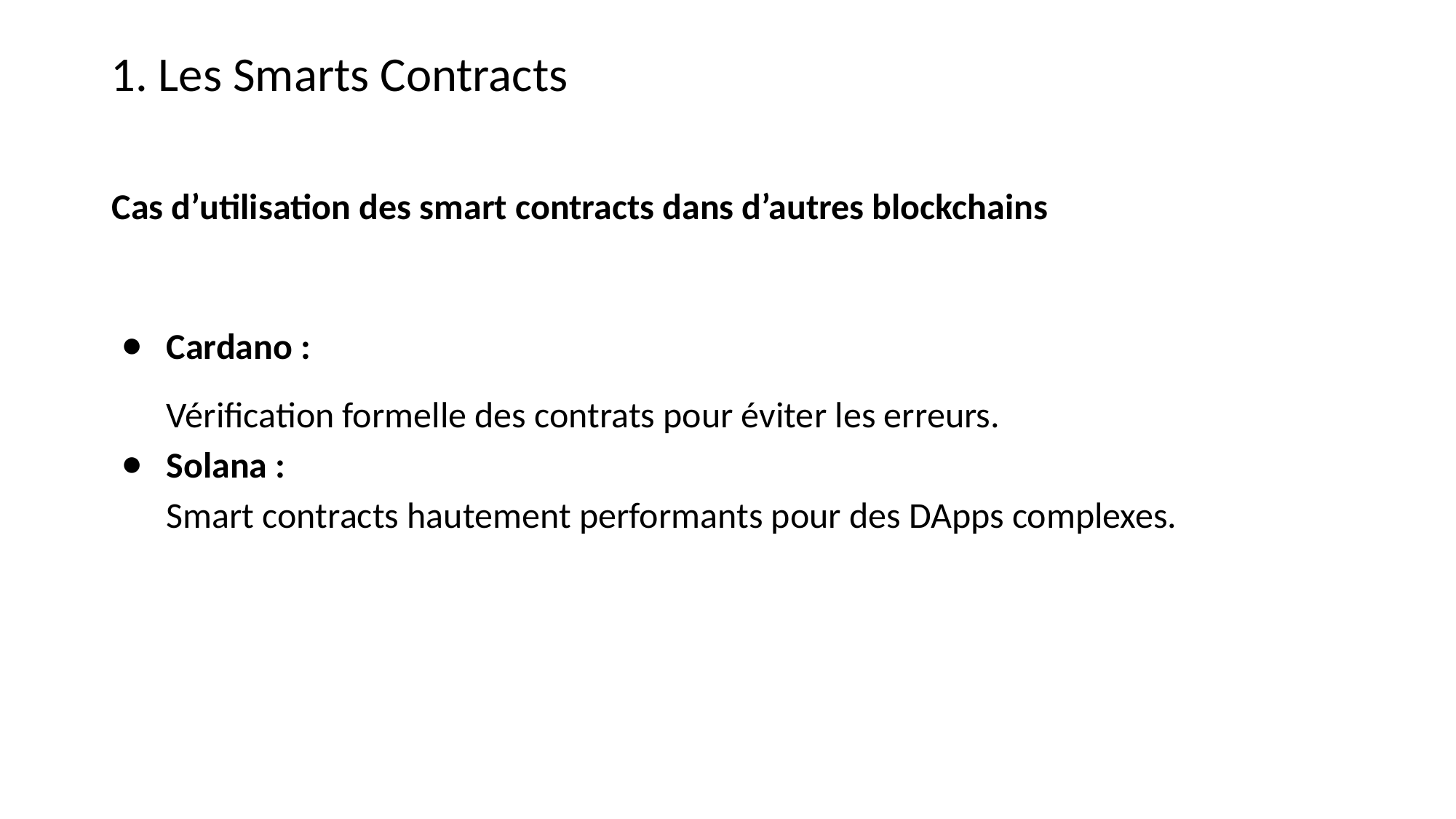

1. Les Smarts Contracts
Cas d’utilisation des smart contracts dans d’autres blockchains

Cardano :
Vérification formelle des contrats pour éviter les erreurs.
Solana :
Smart contracts hautement performants pour des DApps complexes.